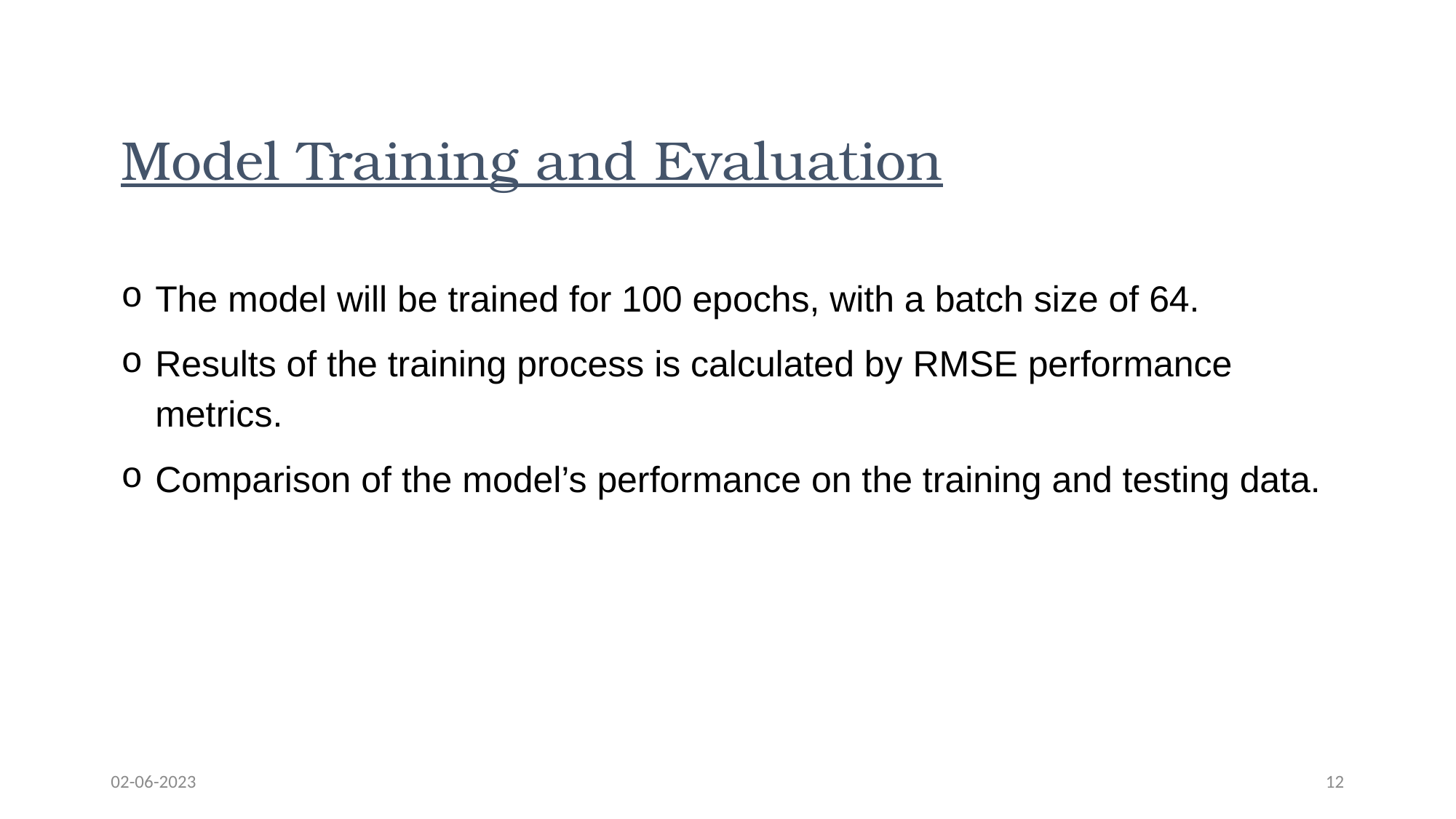

Model Training and Evaluation

The model will be trained for 100 epochs, with a batch size of 64.
Results of the training process is calculated by RMSE performance metrics.
Comparison of the model’s performance on the training and testing data.
02-06-2023
12